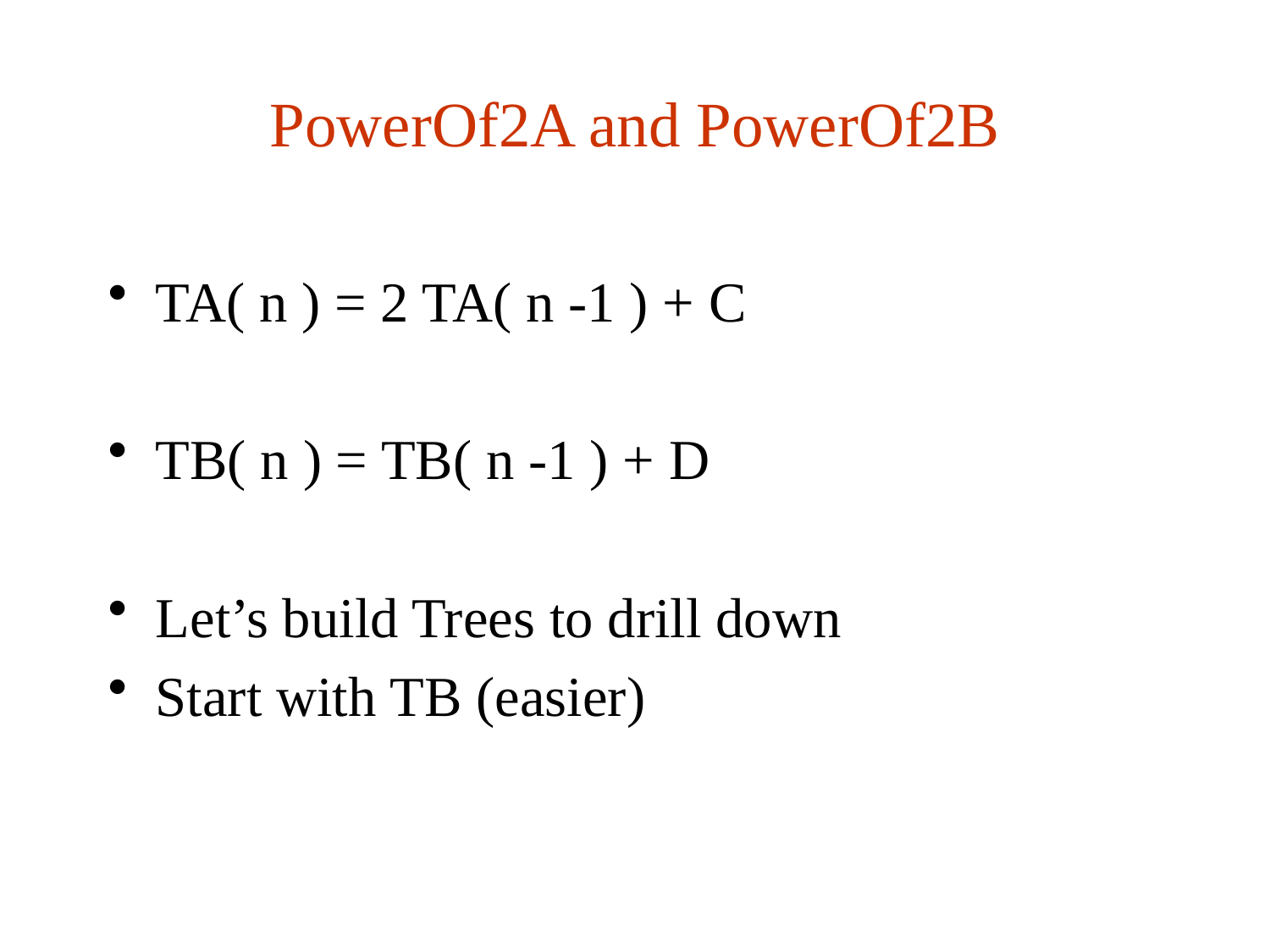

# PowerOf2A and PowerOf2B

TA( n ) = 2 TA( n -1 ) + C

TB( n ) = TB( n -1 ) + D

Let’s build Trees to drill down
Start with TB (easier)